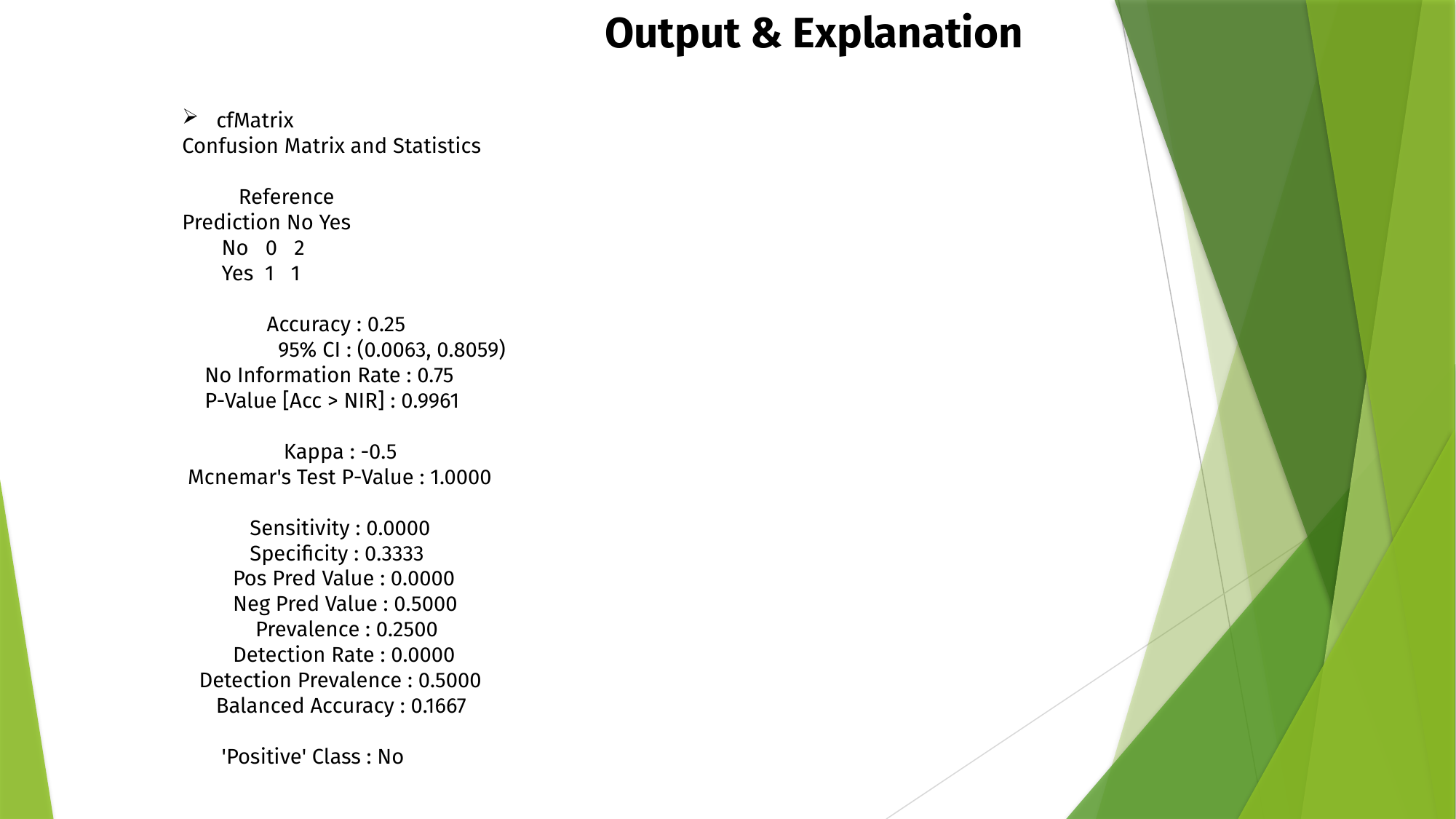

Output & Explanation
cfMatrix
Confusion Matrix and Statistics

          Reference
Prediction No Yes
       No   0   2
       Yes  1   1

               Accuracy : 0.25
                 95% CI : (0.0063, 0.8059)
    No Information Rate : 0.75
    P-Value [Acc > NIR] : 0.9961

                  Kappa : -0.5
 Mcnemar's Test P-Value : 1.0000

            Sensitivity : 0.0000
            Specificity : 0.3333
         Pos Pred Value : 0.0000
         Neg Pred Value : 0.5000
             Prevalence : 0.2500
         Detection Rate : 0.0000
   Detection Prevalence : 0.5000
      Balanced Accuracy : 0.1667

       'Positive' Class : No